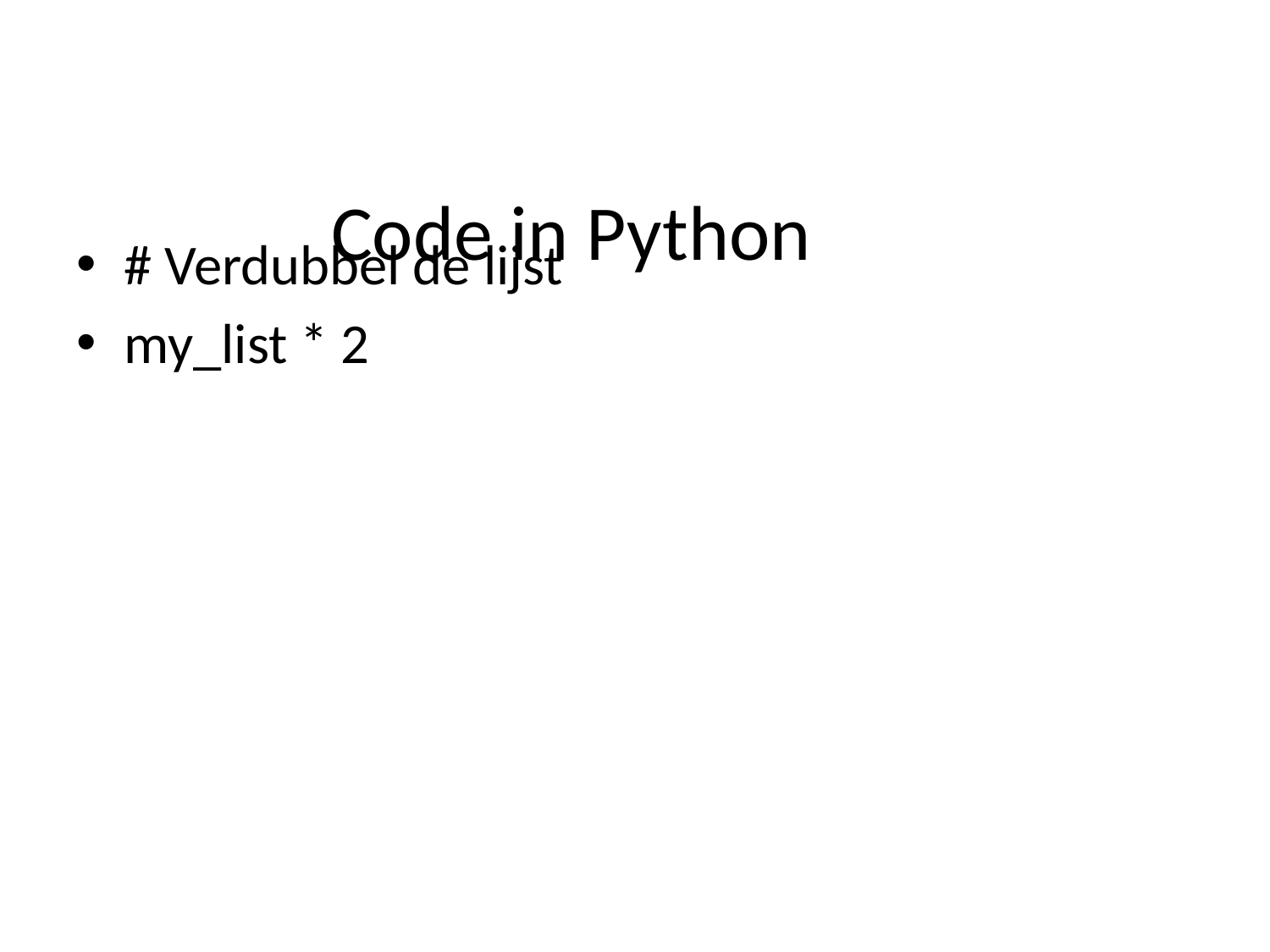

# Code in Python
# Verdubbel de lijst
my_list * 2